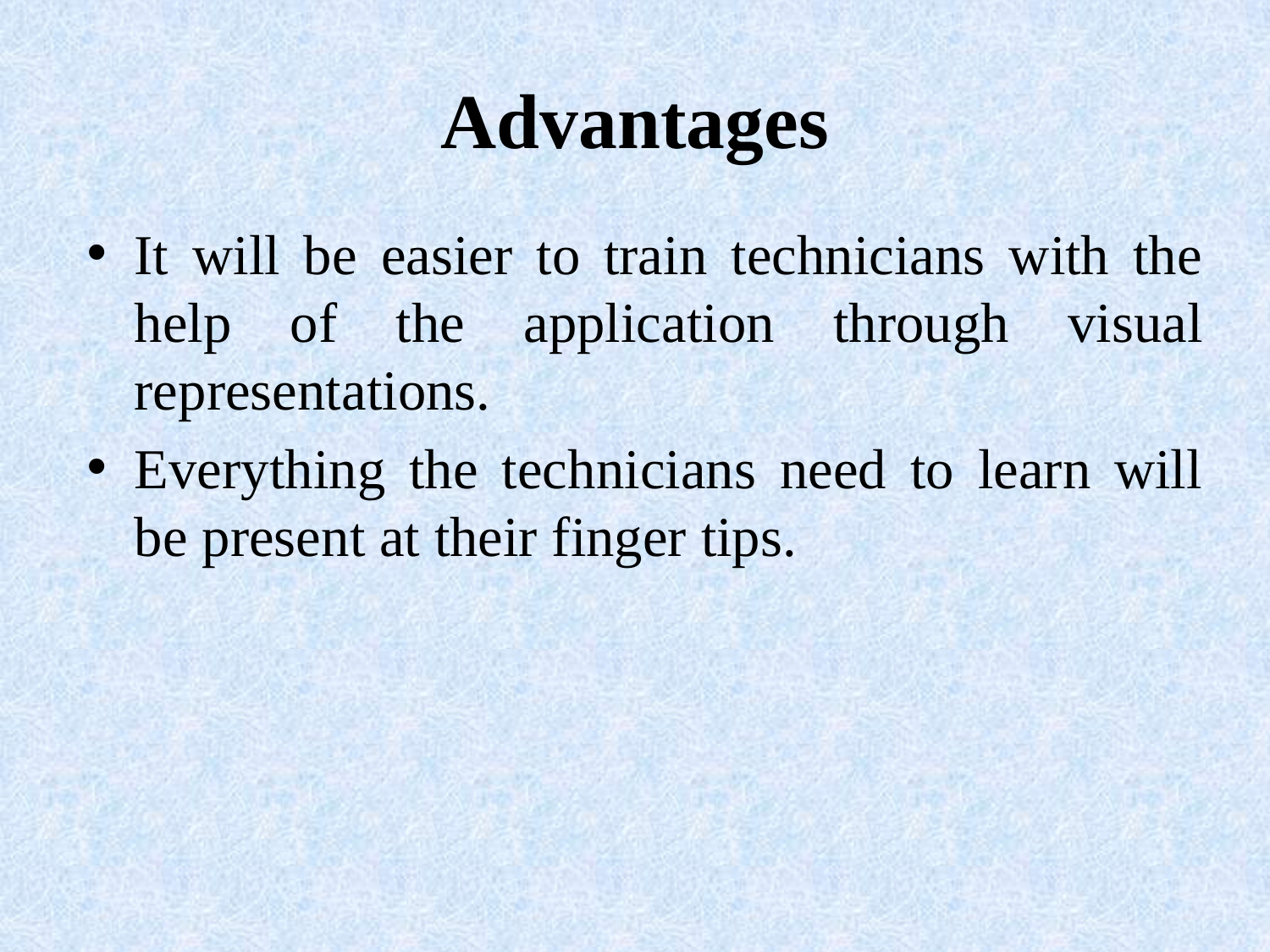

# Advantages
It will be easier to train technicians with the help of the application through visual representations.
Everything the technicians need to learn will be present at their finger tips.